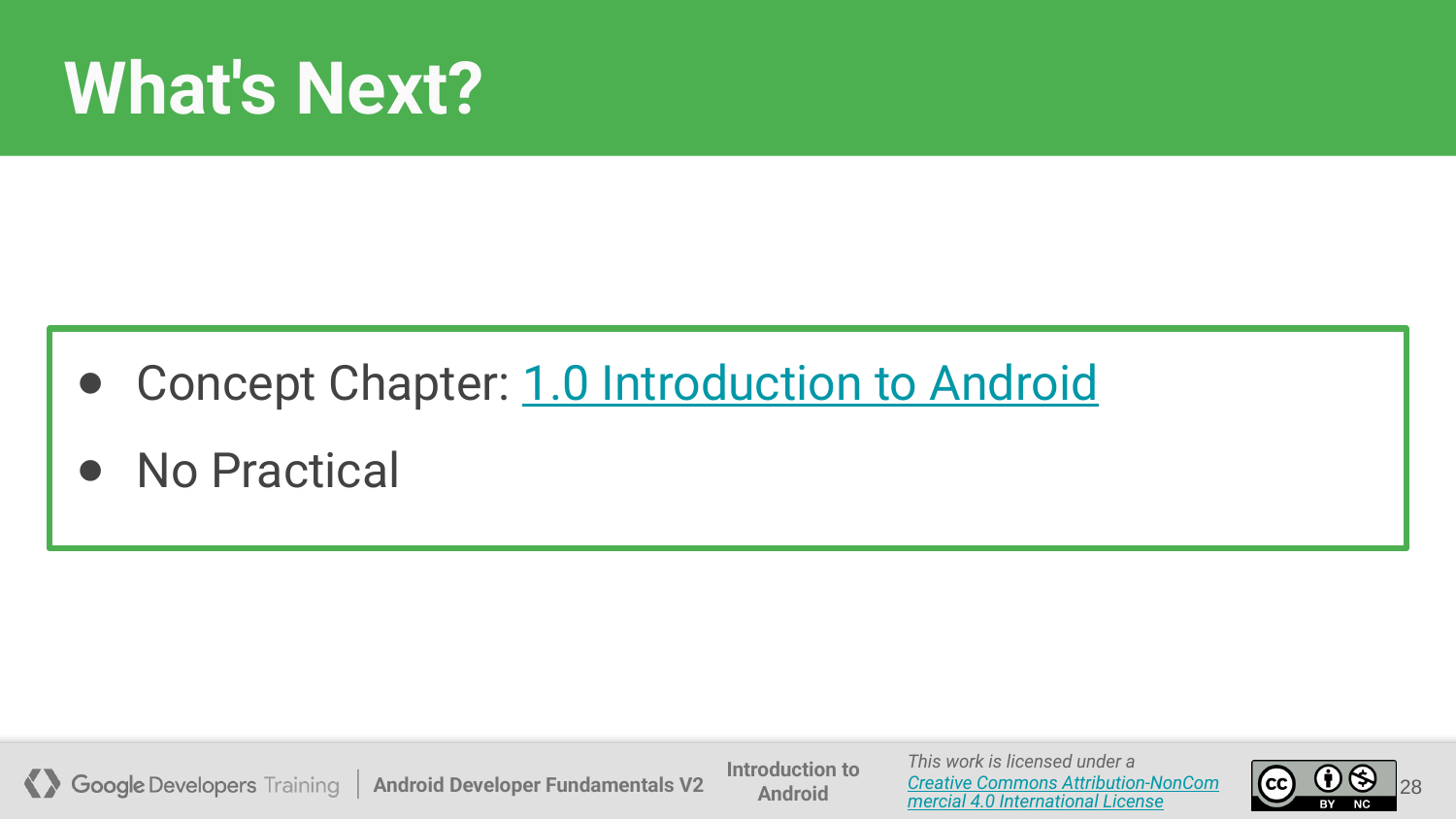

What's Next?
Concept Chapter: 1.0 Introduction to Android
No Practical
28